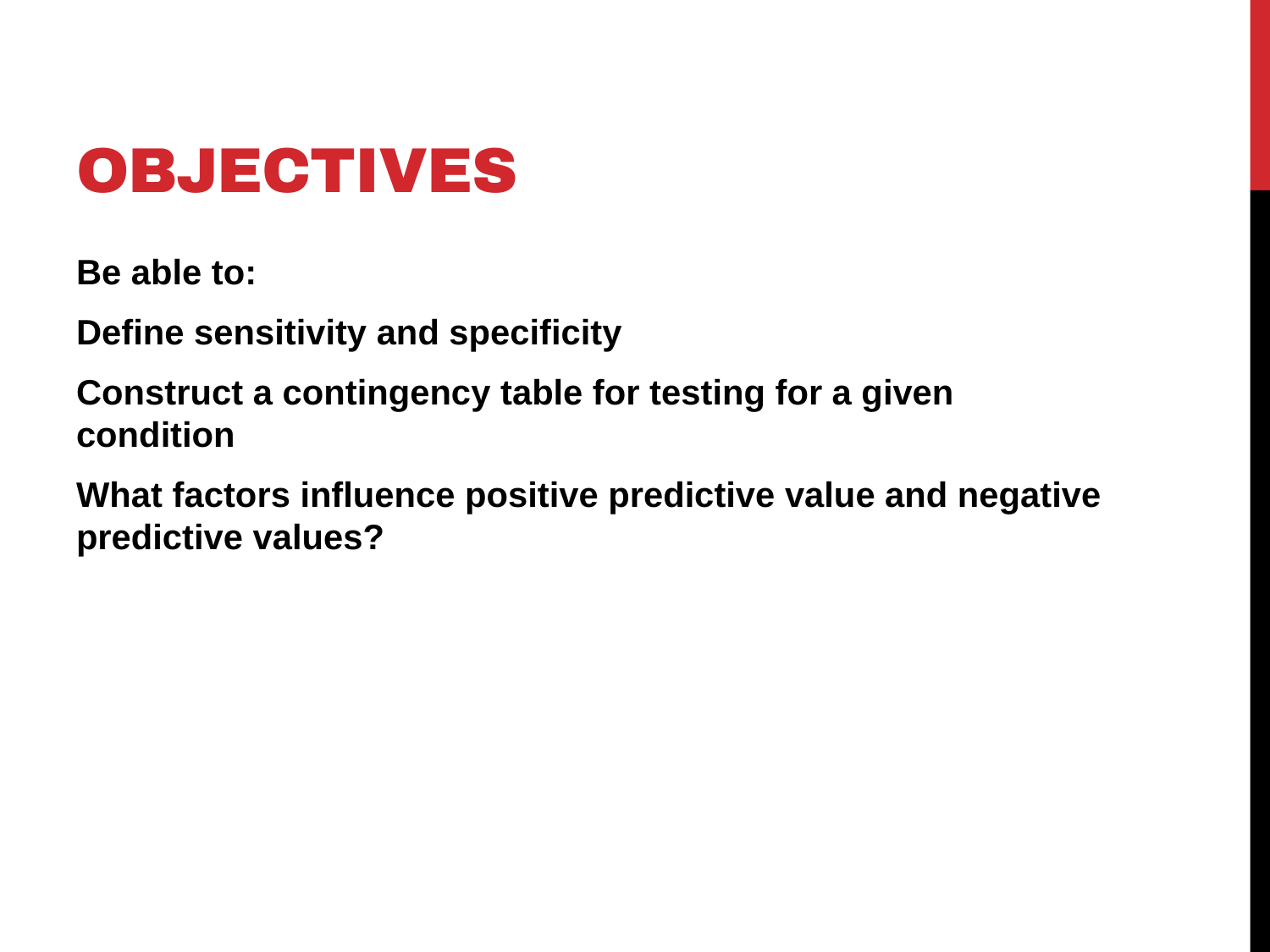

# Objectives
Be able to:
Define sensitivity and specificity
Construct a contingency table for testing for a given condition
What factors influence positive predictive value and negative predictive values?